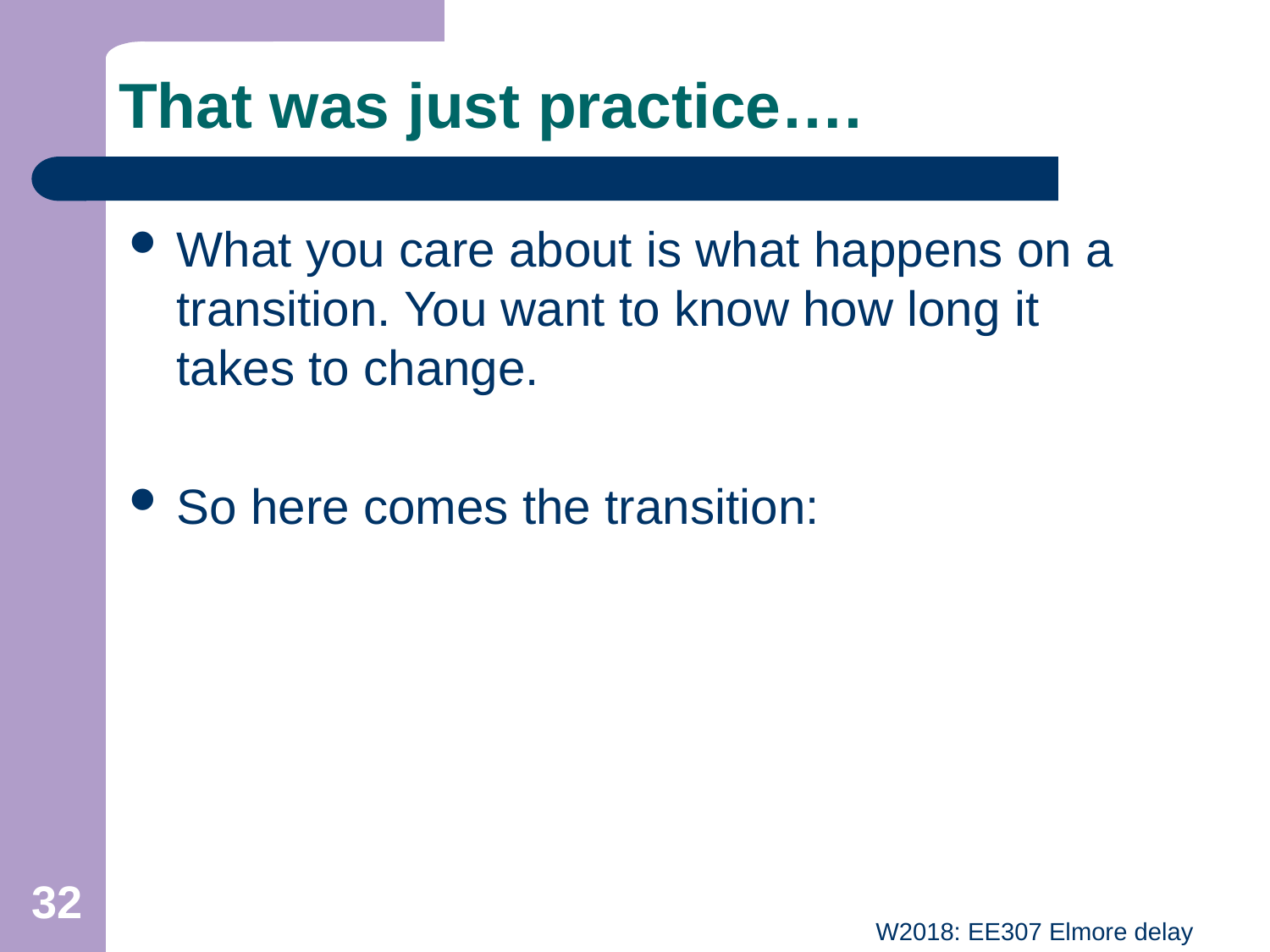

# That was just practice….
What you care about is what happens on a transition. You want to know how long it takes to change.

So here comes the transition:
32
W2018: EE307 Elmore delay